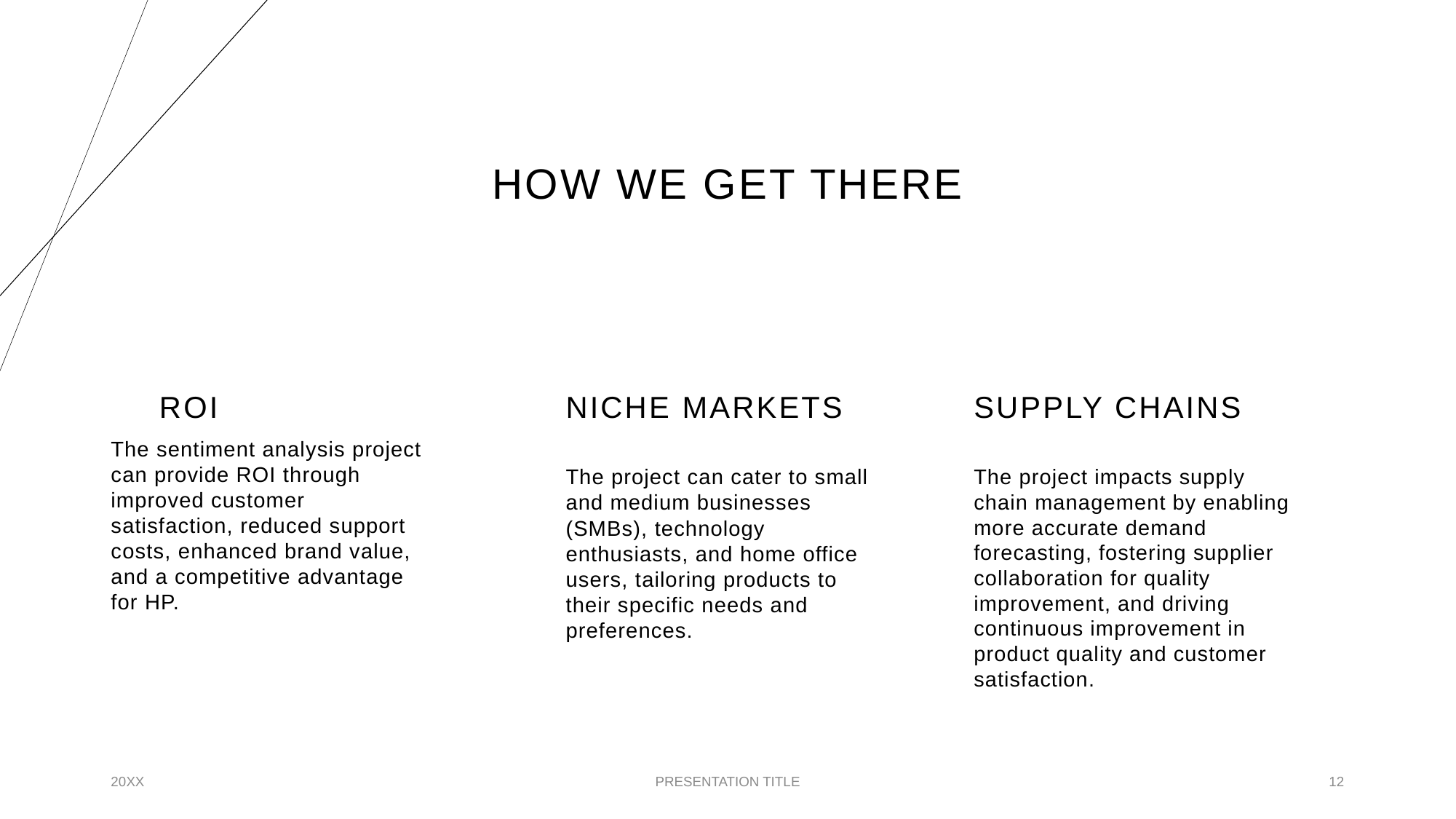

# HOW WE GET THERE
ROI
NICHE MARKETS
SUPPLY CHAINS
The sentiment analysis project can provide ROI through improved customer satisfaction, reduced support costs, enhanced brand value, and a competitive advantage for HP.
The project can cater to small and medium businesses (SMBs), technology enthusiasts, and home office users, tailoring products to their specific needs and preferences.
The project impacts supply chain management by enabling more accurate demand forecasting, fostering supplier collaboration for quality improvement, and driving continuous improvement in product quality and customer satisfaction.
20XX
PRESENTATION TITLE
12